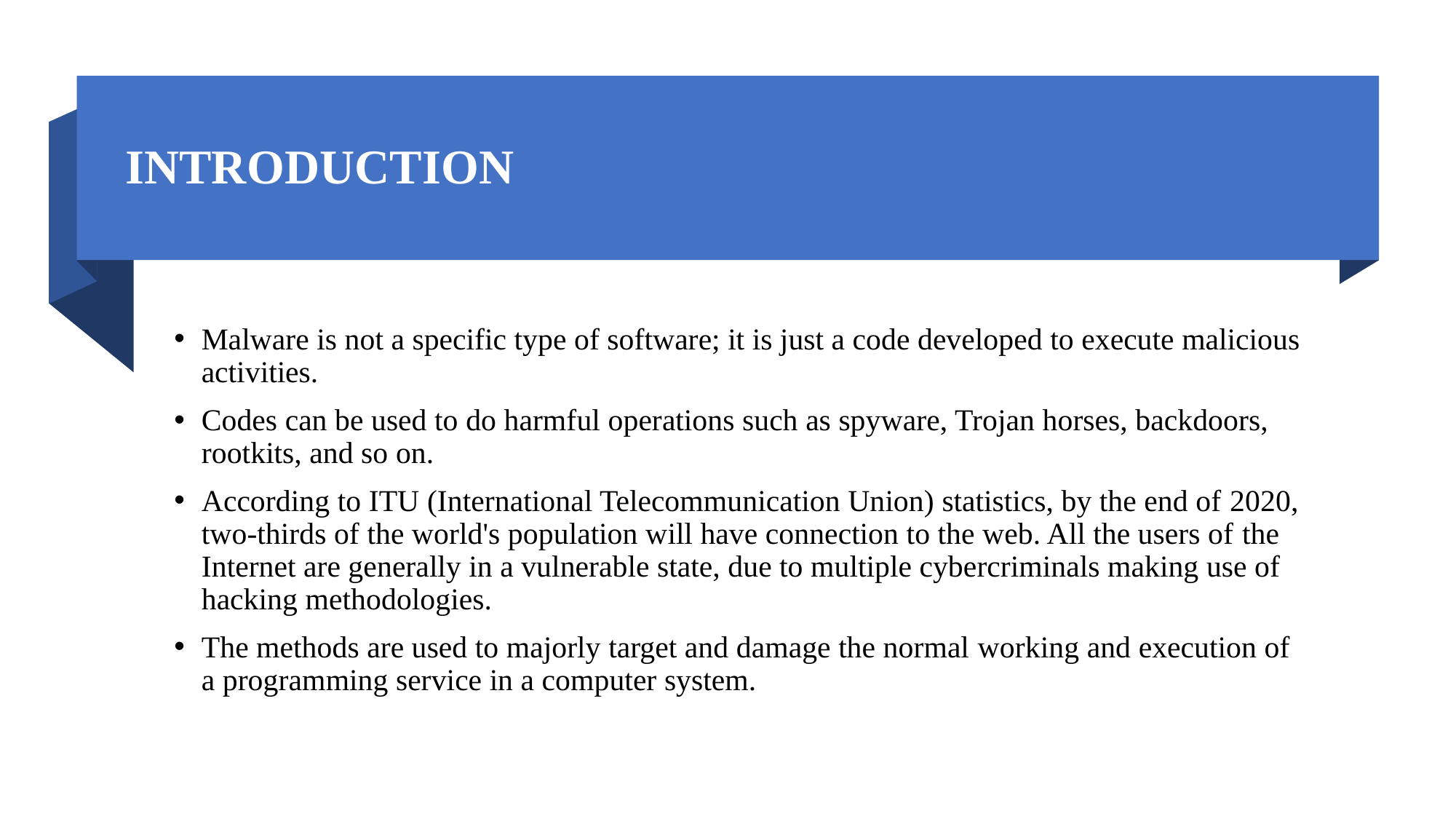

# INTRODUCTION

Malware is not a specific type of software; it is just a code developed to execute malicious activities.
Codes can be used to do harmful operations such as spyware, Trojan horses, backdoors, rootkits, and so on.
According to ITU (International Telecommunication Union) statistics, by the end of 2020, two-thirds of the world's population will have connection to the web. All the users of the Internet are generally in a vulnerable state, due to multiple cybercriminals making use of hacking methodologies.
The methods are used to majorly target and damage the normal working and execution of a programming service in a computer system.